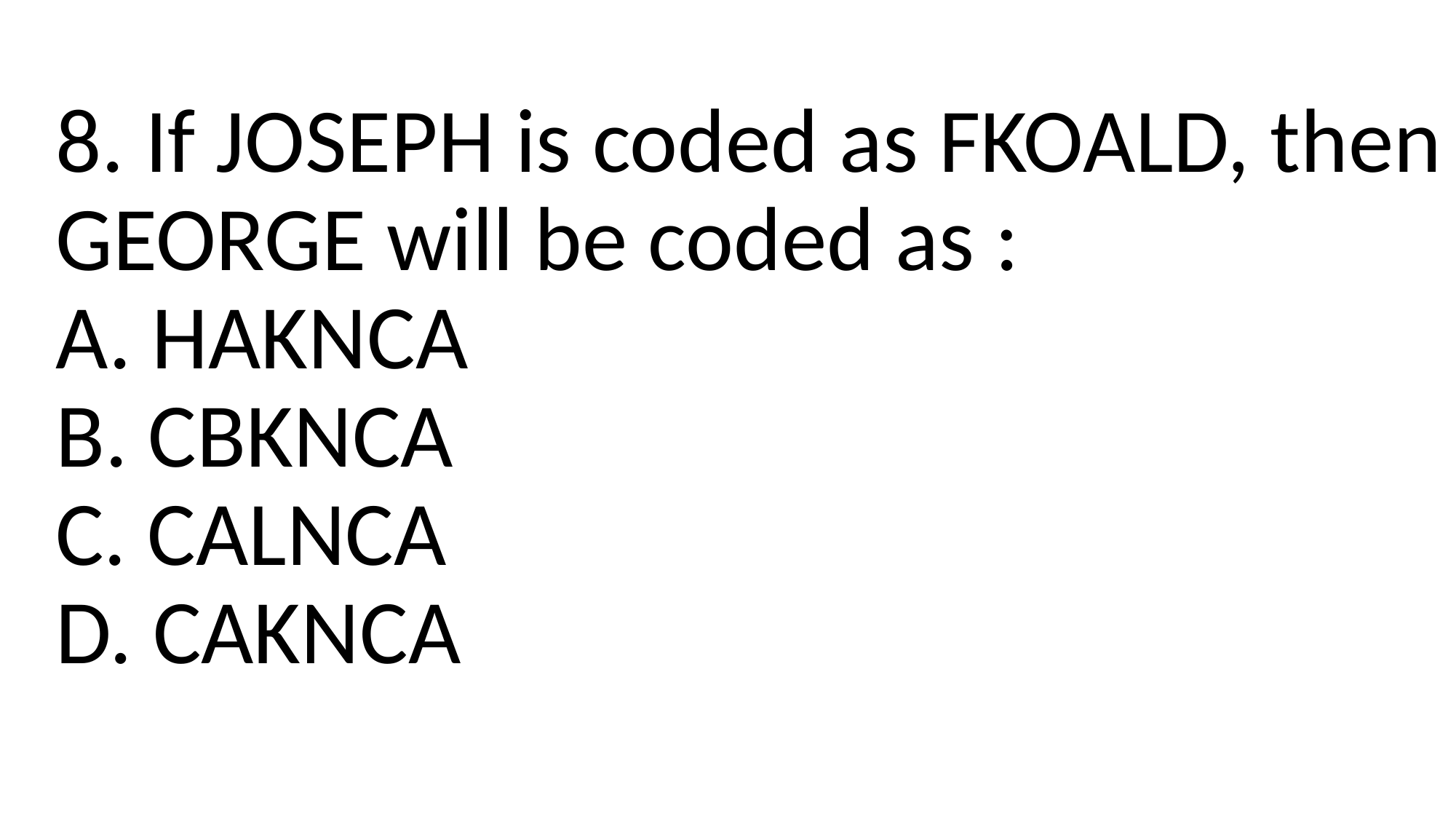

# 8. If JOSEPH is coded as FKOALD, then GEORGE will be coded as : A. HAKNCA B. CBKNCA C. CALNCA D. CAKNCA